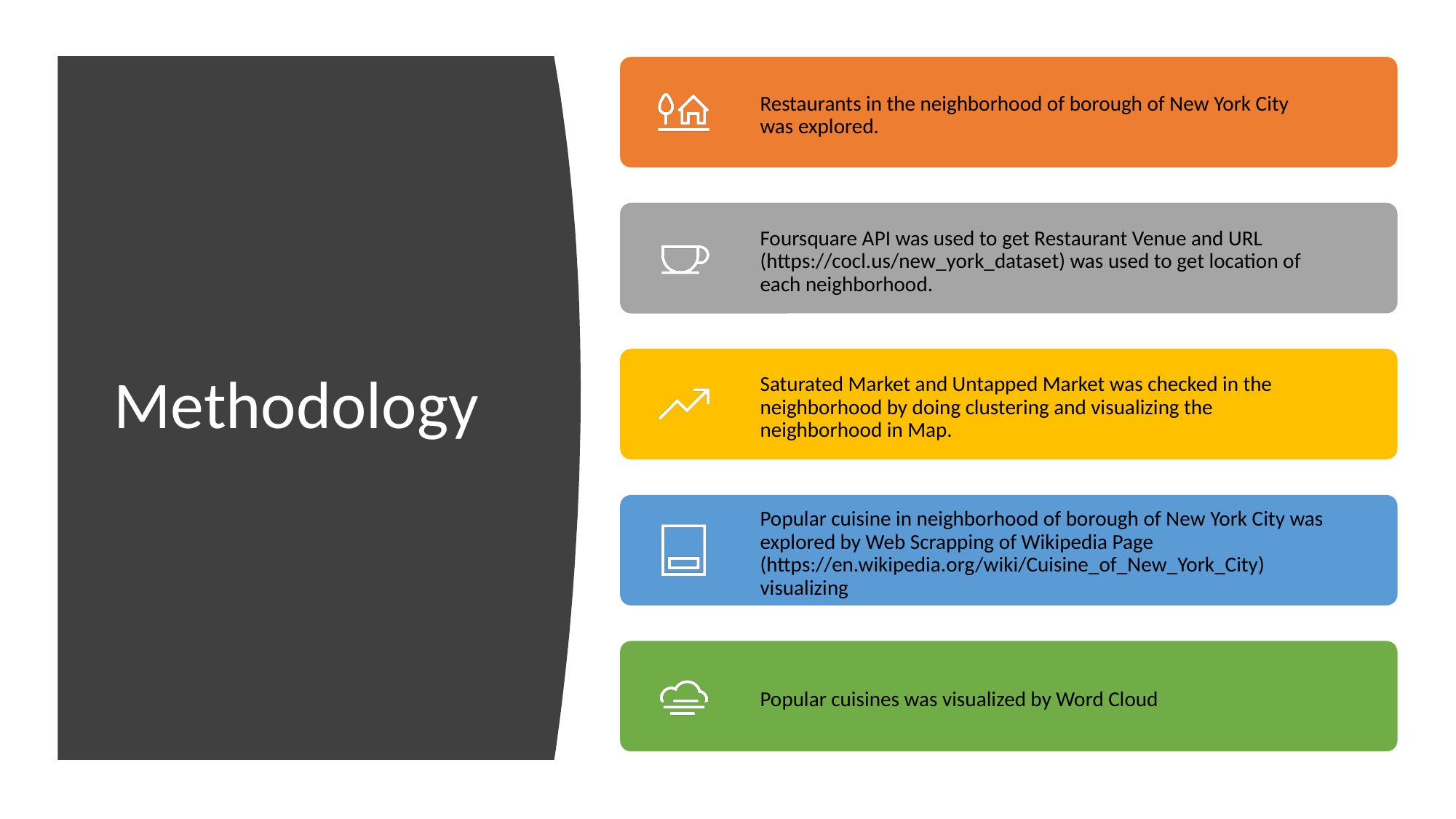

Restaurants in the neighborhood of borough of New York City was explored.
Foursquare API was used to get Restaurant Venue and URL (https://cocl.us/new_york_dataset) was used to get location of each neighborhood.
Saturated Market and Untapped Market was checked in the neighborhood by doing clustering and visualizing the neighborhood in Map.
Popular cuisine in neighborhood of borough of New York City was explored by Web Scrapping of Wikipedia Page (https://en.wikipedia.org/wiki/Cuisine_of_New_York_City) visualizing
Popular cuisines was visualized by Word Cloud

# Methodology